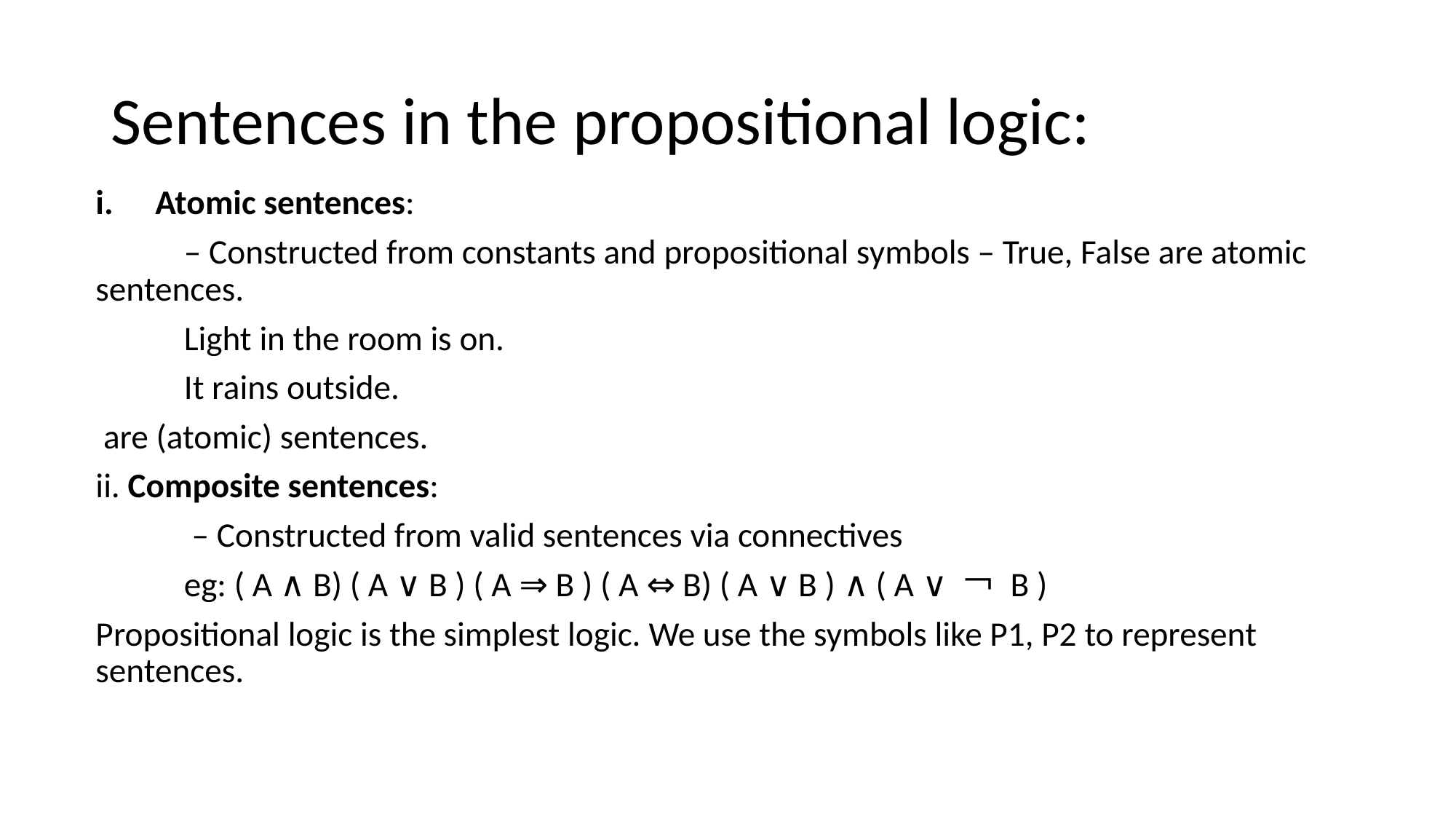

# Sentences in the propositional logic:
Atomic sentences:
	– Constructed from constants and propositional symbols – True, False are atomic sentences.
	Light in the room is on.
	It rains outside.
 are (atomic) sentences.
ii. Composite sentences:
	 – Constructed from valid sentences via connectives
	eg: ( A ∧ B) ( A ∨ B ) ( A ⇒ B ) ( A ⇔ B) ( A ∨ B ) ∧ ( A ∨ ￢ B )
Propositional logic is the simplest logic. We use the symbols like P1, P2 to represent sentences.